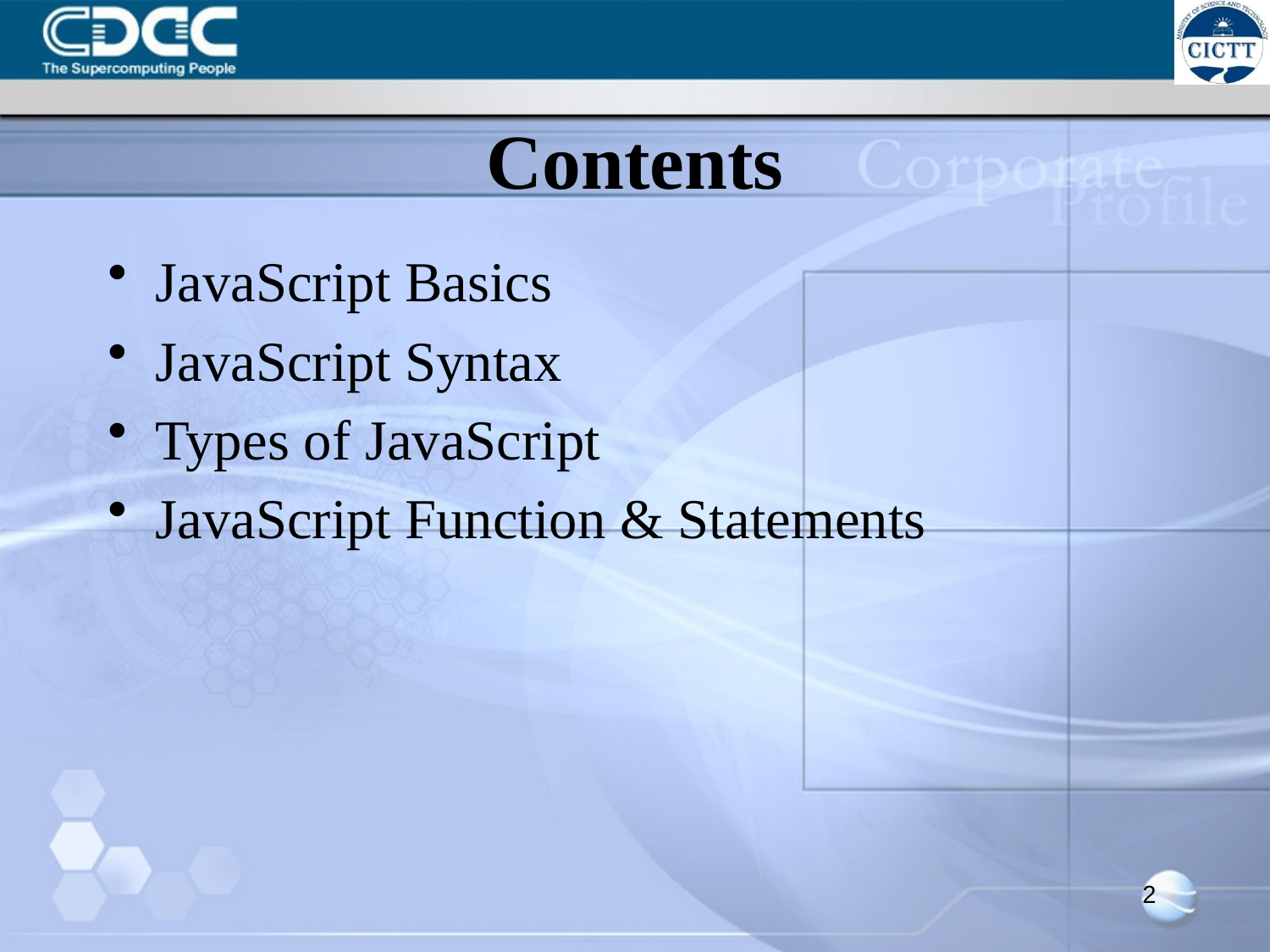

# Contents
JavaScript Basics
JavaScript Syntax
Types of JavaScript
JavaScript Function & Statements